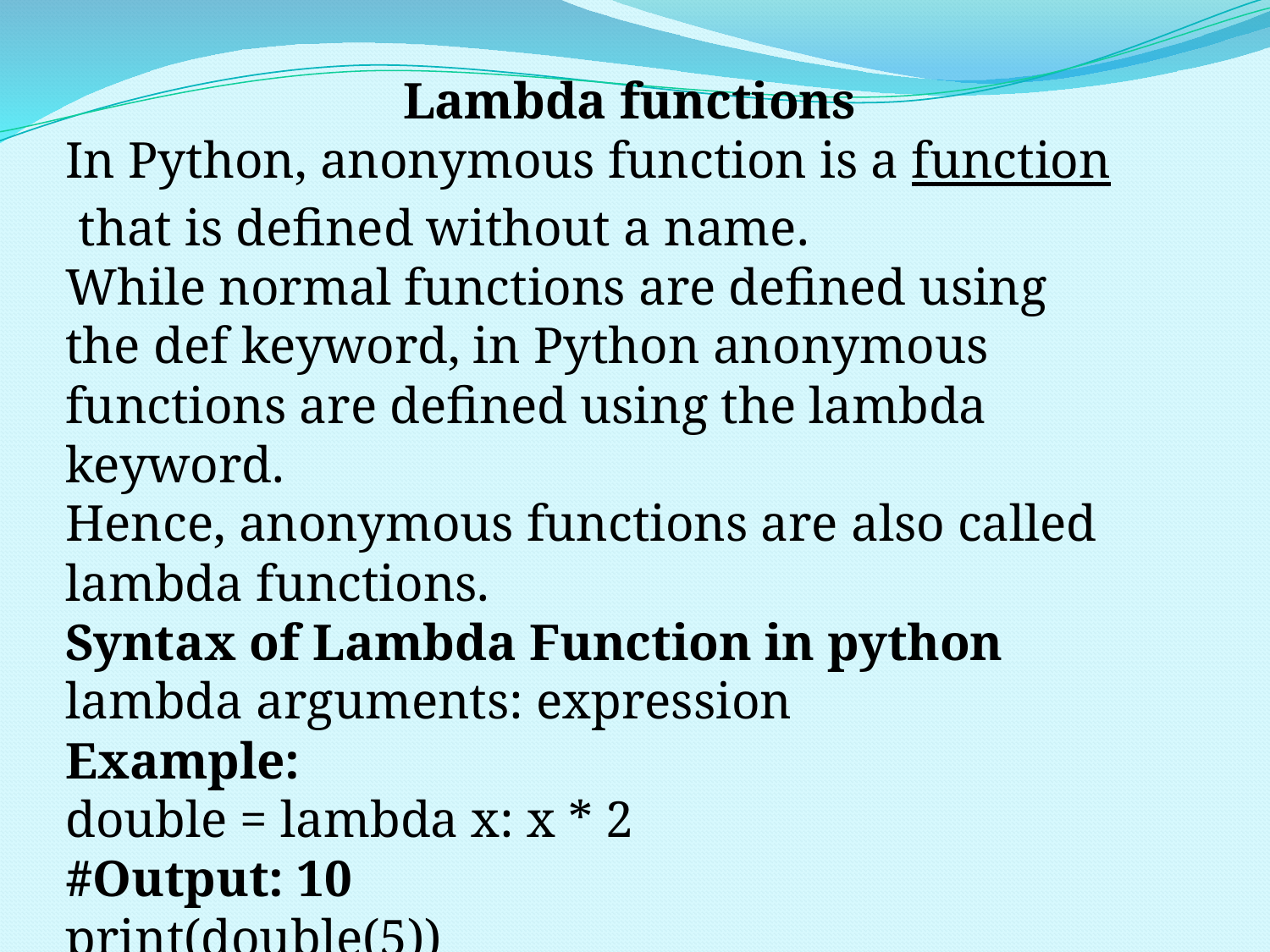

Lambda functions
In Python, anonymous function is a function that is defined without a name.
While normal functions are defined using the def keyword, in Python anonymous functions are defined using the lambda keyword.
Hence, anonymous functions are also called lambda functions.
Syntax of Lambda Function in python
lambda arguments: expression
Example:
double = lambda x: x * 2
#Output: 10
print(double(5))